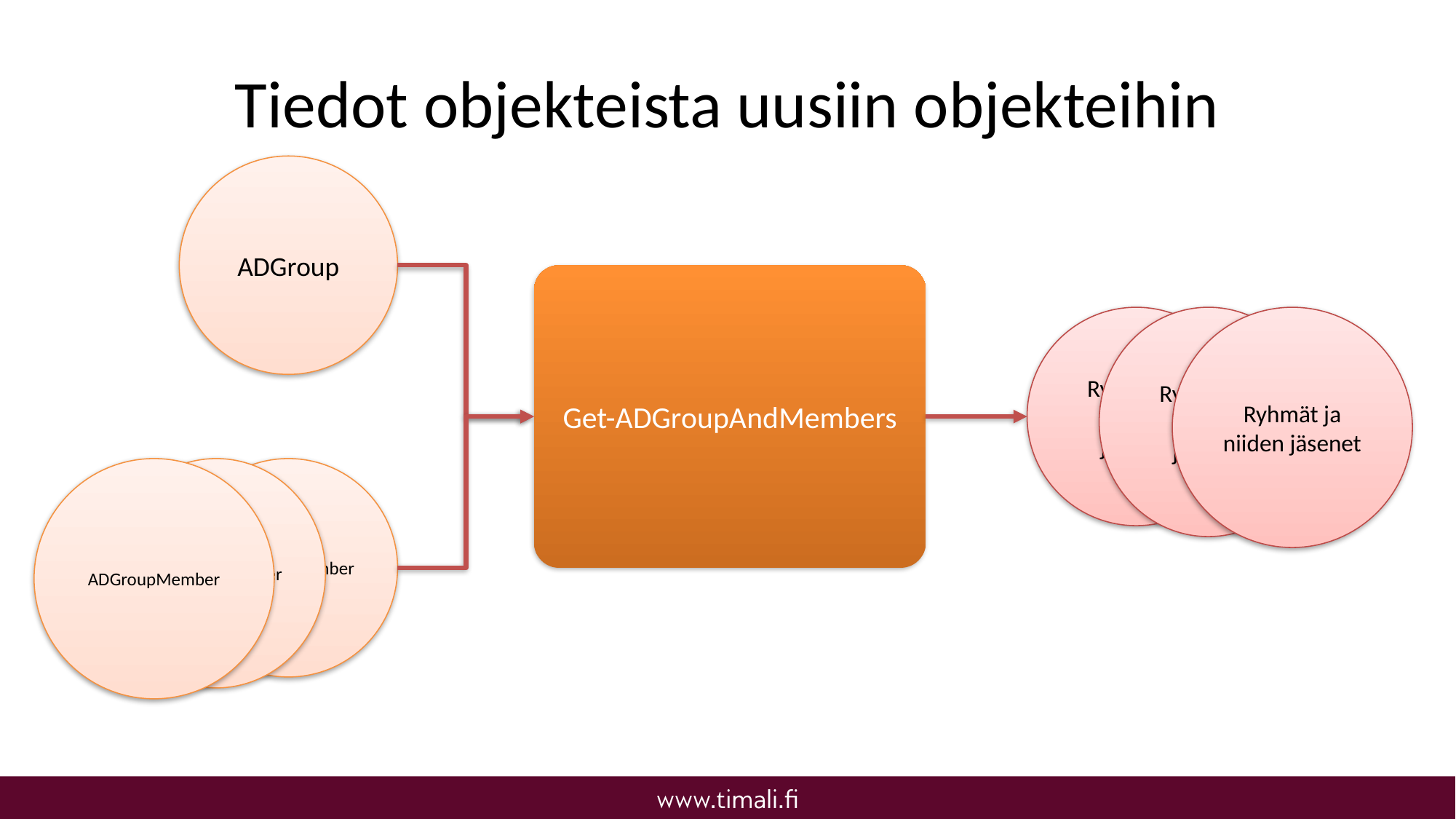

# Tiedot objekteista uusiin objekteihin
ADGroup
Get-ADGroupAndMembers
Ryhmät ja niiden jäsenet
Ryhmät ja niiden jäsenet
Ryhmät ja niiden jäsenet
ADGroupMember
ADGroupMember
ADGroupMember